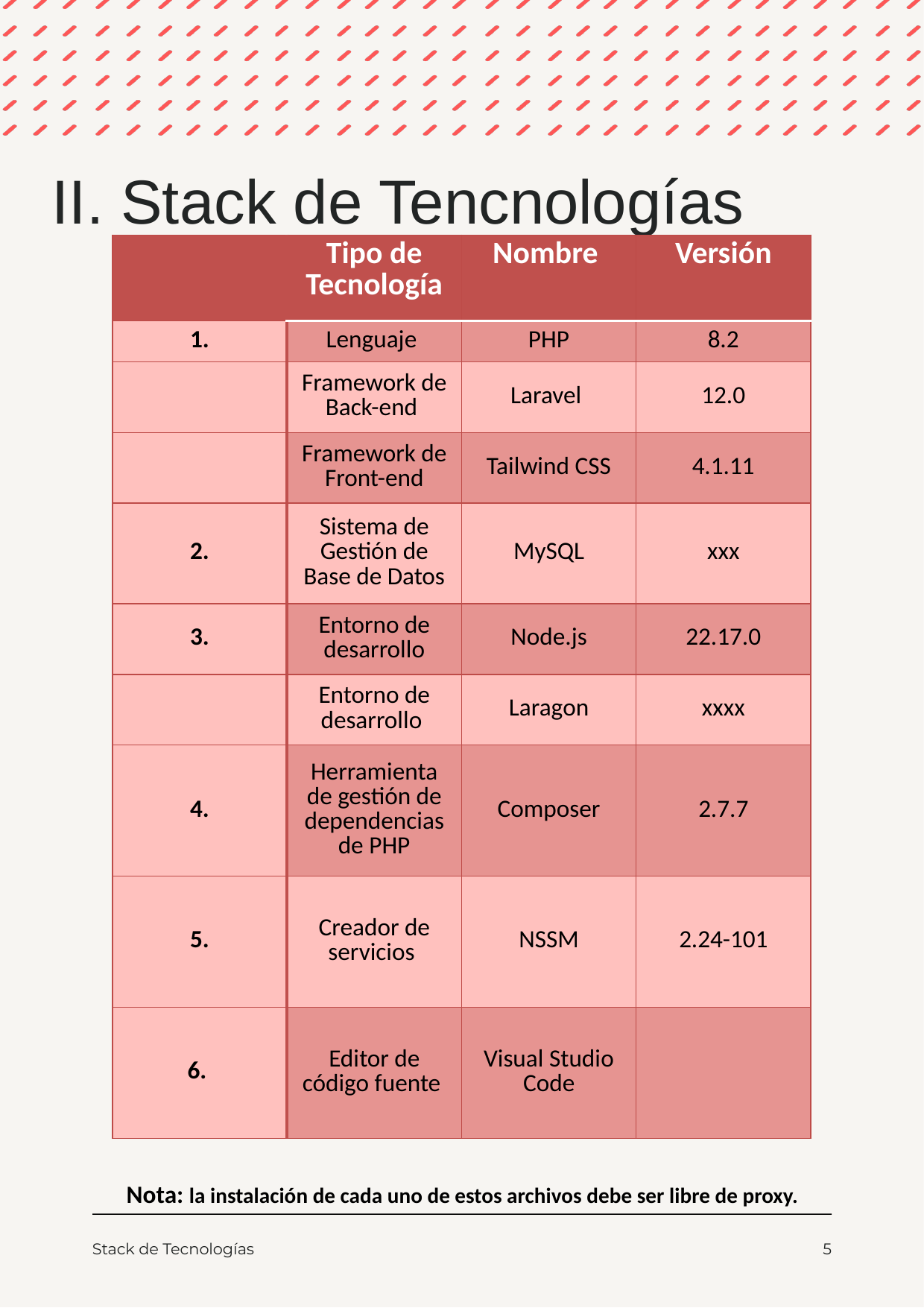

II. Stack de Tencnologías
|  | Tipo de Tecnología | Nombre | Versión |
| --- | --- | --- | --- |
| 1. | Lenguaje | PHP | 8.2 |
|  | Framework de Back-end | Laravel | 12.0 |
|  | Framework de Front-end | Tailwind CSS | 4.1.11 |
| 2. | Sistema de Gestión de Base de Datos | MySQL | xxx |
| 3. | Entorno de desarrollo | Node.js | 22.17.0 |
|  | Entorno de desarrollo | Laragon | xxxx |
| 4. | Herramienta de gestión de dependencias de PHP | Composer | 2.7.7 |
| 5. | Creador de servicios | NSSM | 2.24-101 |
| 6. | Editor de código fuente | Visual Studio Code |  |
Nota: la instalación de cada uno de estos archivos debe ser libre de proxy.

Stack de Tecnologías
5